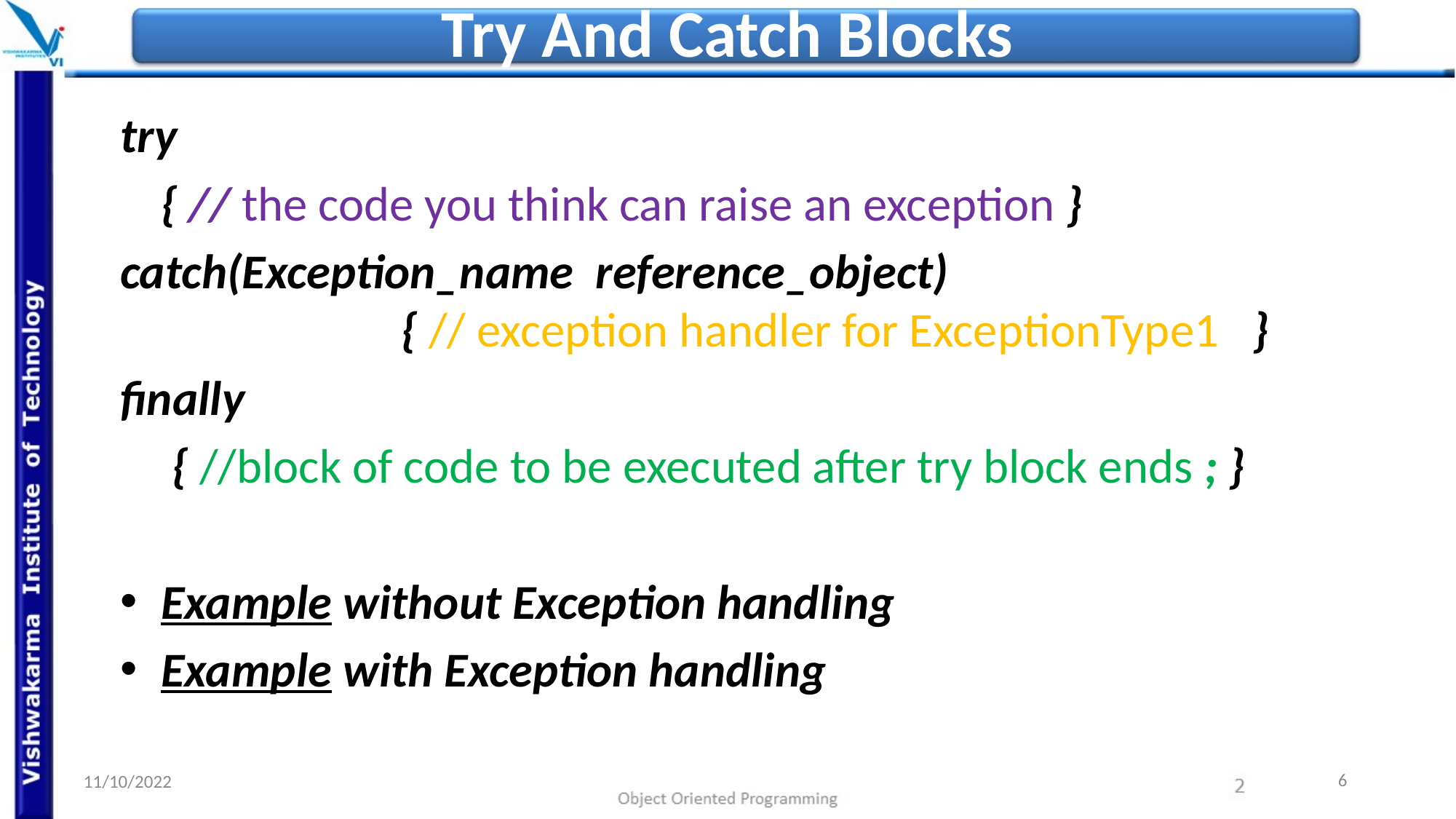

# Try And Catch Blocks
try
	{ // the code you think can raise an exception }
catch(Exception_name  reference_object)	                                                     { // exception handler for ExceptionType1  	}
finally
	 { //block of code to be executed after try block ends ; }

Example without Exception handling
Example with Exception handling

6
11/10/2022